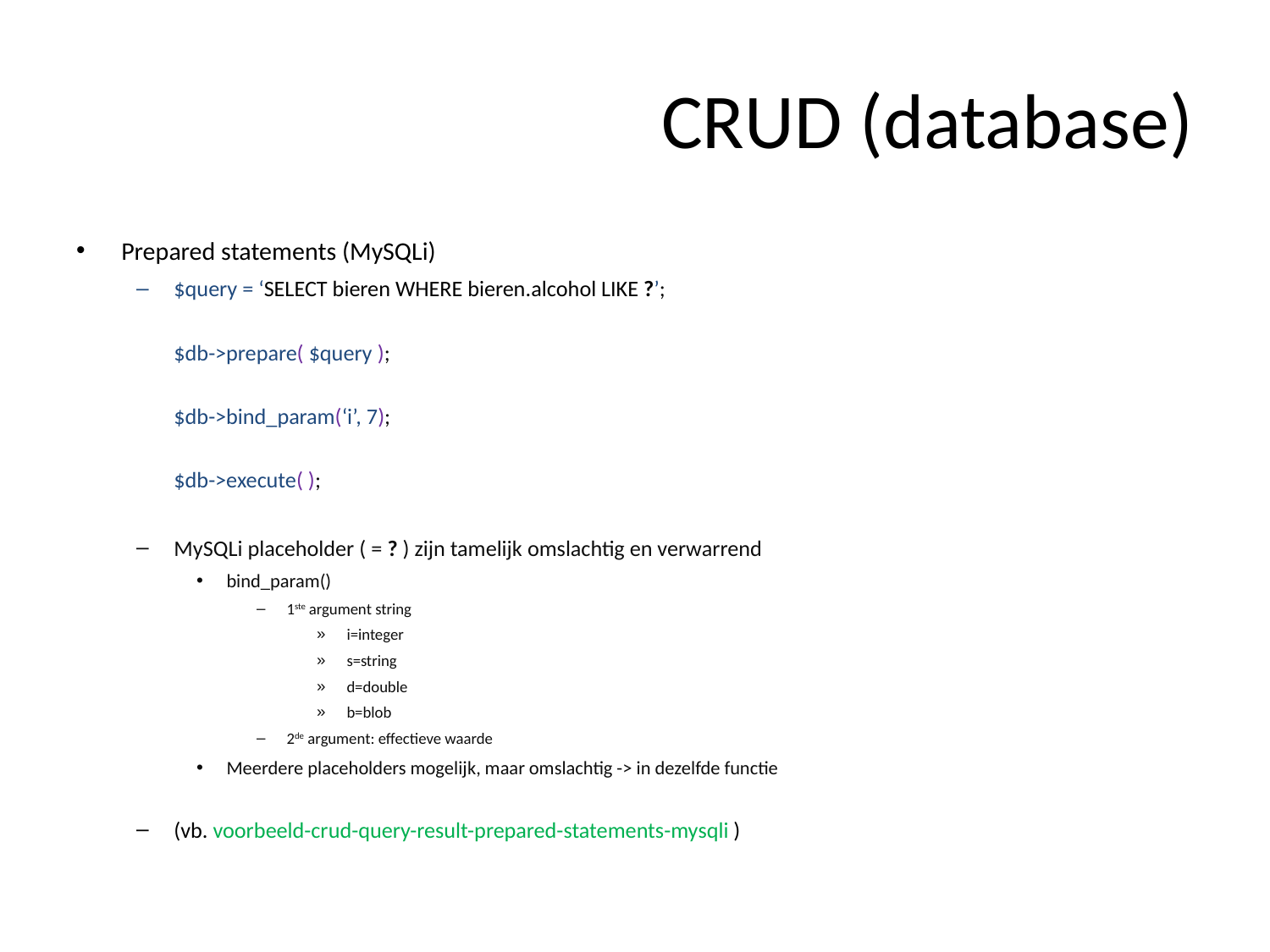

# CRUD (database)
Prepared statements (MySQLi)
$query = ‘SELECT bieren WHERE bieren.alcohol LIKE ?’;
$db->prepare( $query );
$db->bind_param(‘i’, 7);
$db->execute( );
MySQLi placeholder ( = ? ) zijn tamelijk omslachtig en verwarrend
bind_param()
1ste argument string
i=integer
s=string
d=double
b=blob
2de argument: effectieve waarde
Meerdere placeholders mogelijk, maar omslachtig -> in dezelfde functie
(vb. voorbeeld-crud-query-result-prepared-statements-mysqli )